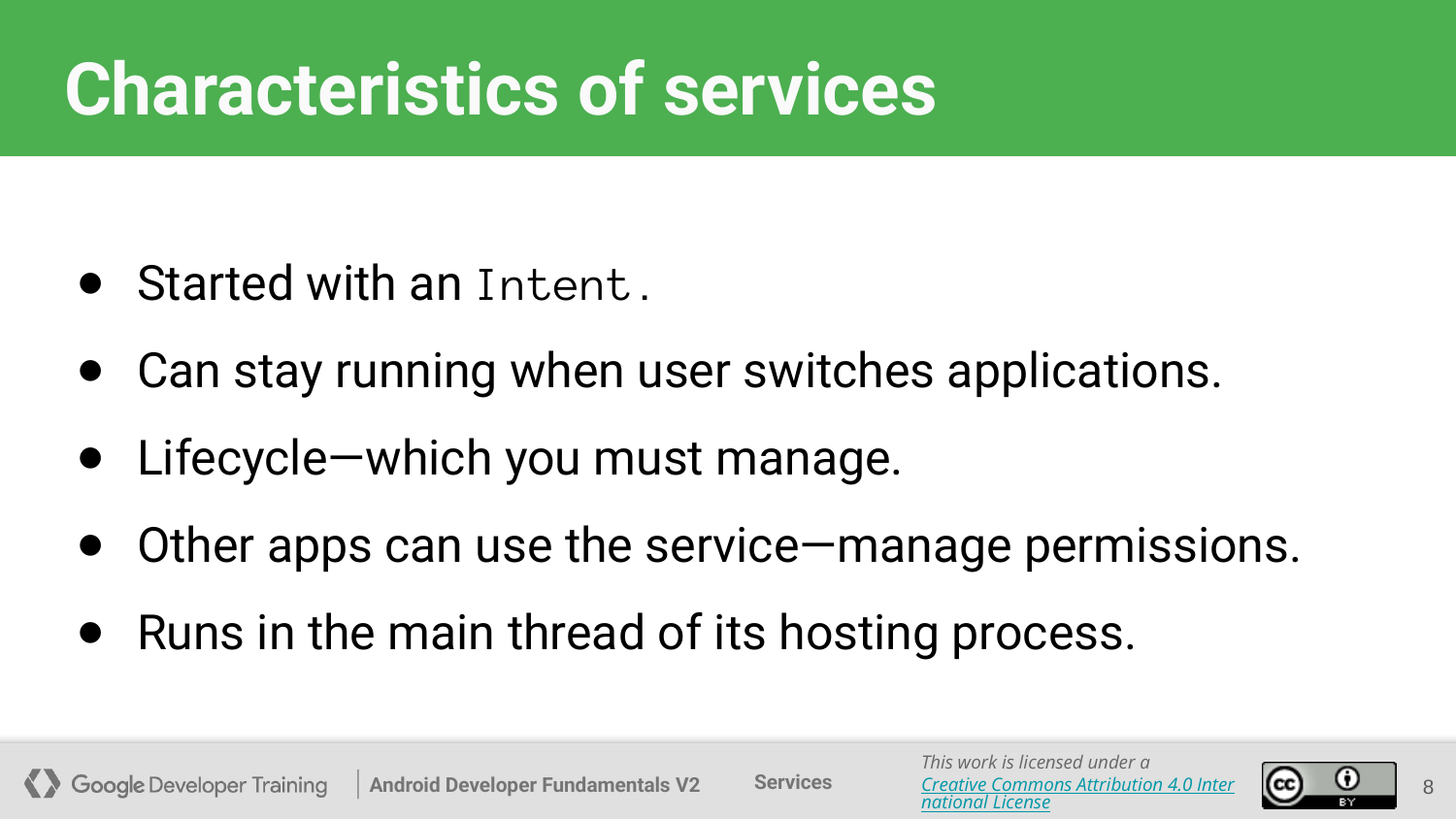

# Characteristics of services
Started with an Intent.
Can stay running when user switches applications.
Lifecycle—which you must manage.
Other apps can use the service—manage permissions.
Runs in the main thread of its hosting process.
8